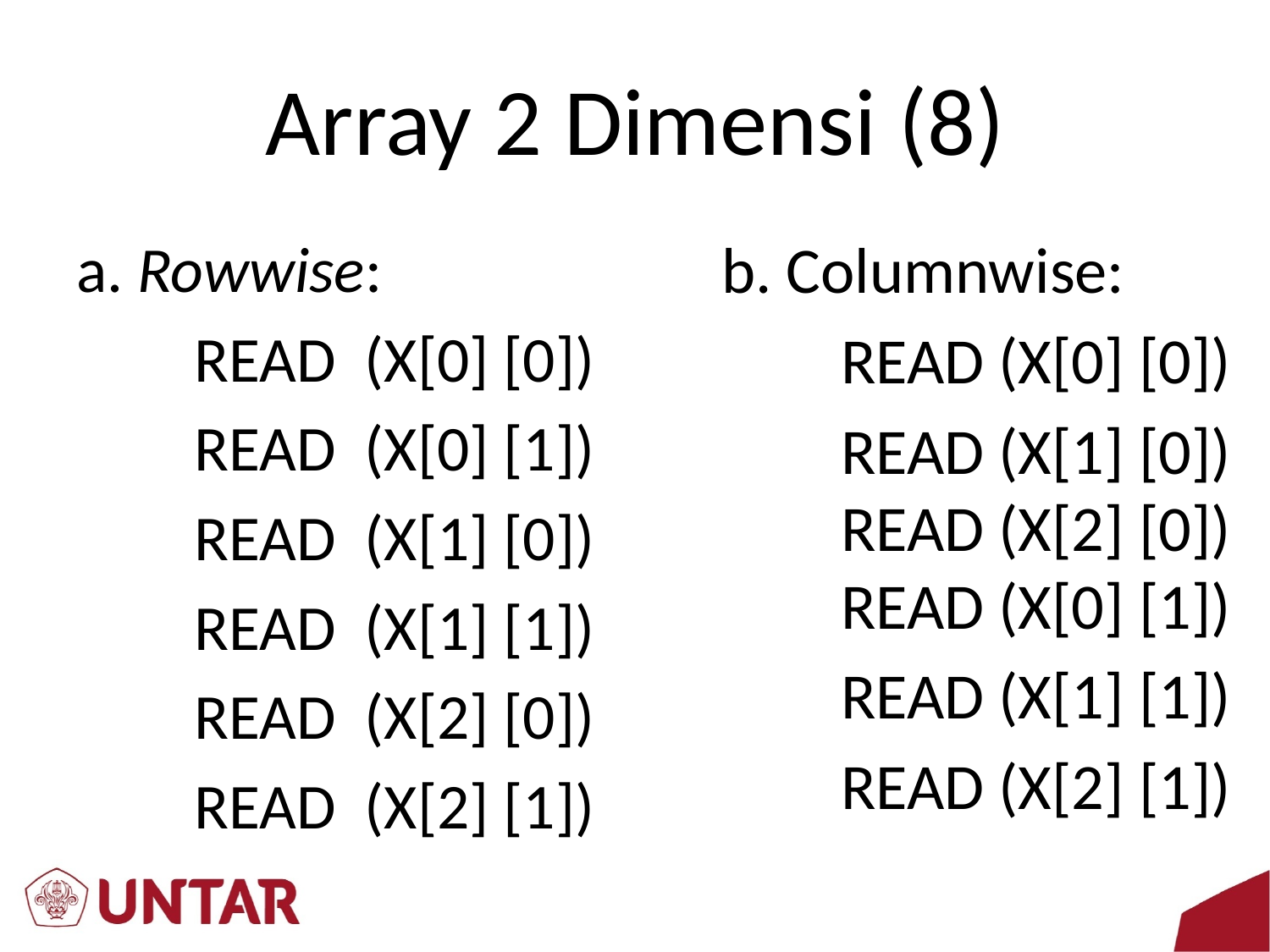

# Array 2 Dimensi (8)
b. Columnwise:
	READ (X[0] [0])
	READ (X[1] [0])		READ (X[2] [0])		READ (X[0] [1])
	READ (X[1] [1])
	READ (X[2] [1])
a. Rowwise:
	READ  (X[0] [0])
	READ  (X[0] [1])
	READ  (X[1] [0])
	READ  (X[1] [1])
	READ  (X[2] [0])
	READ  (X[2] [1])